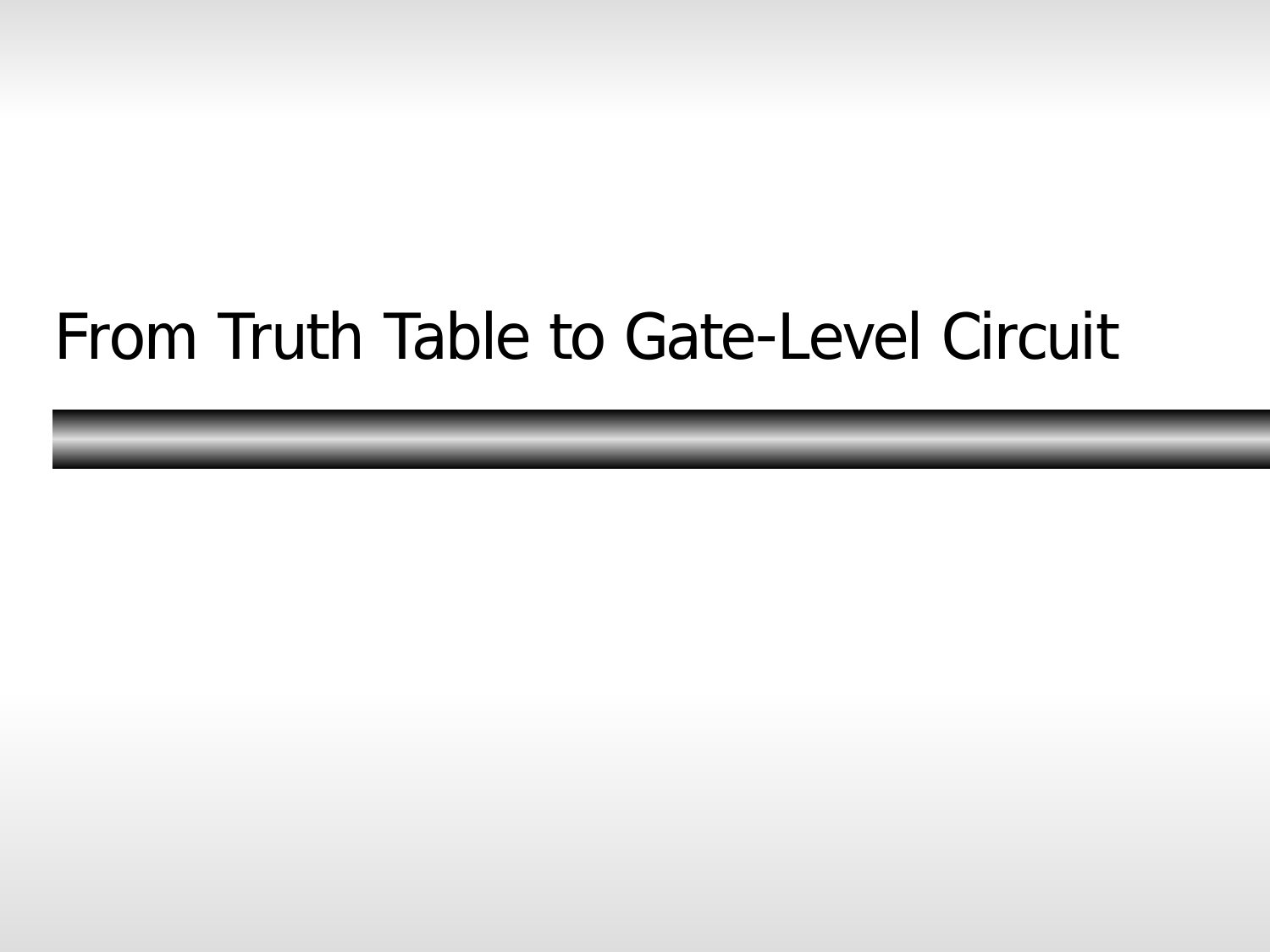

# From Truth Table to Gate-Level Circuit